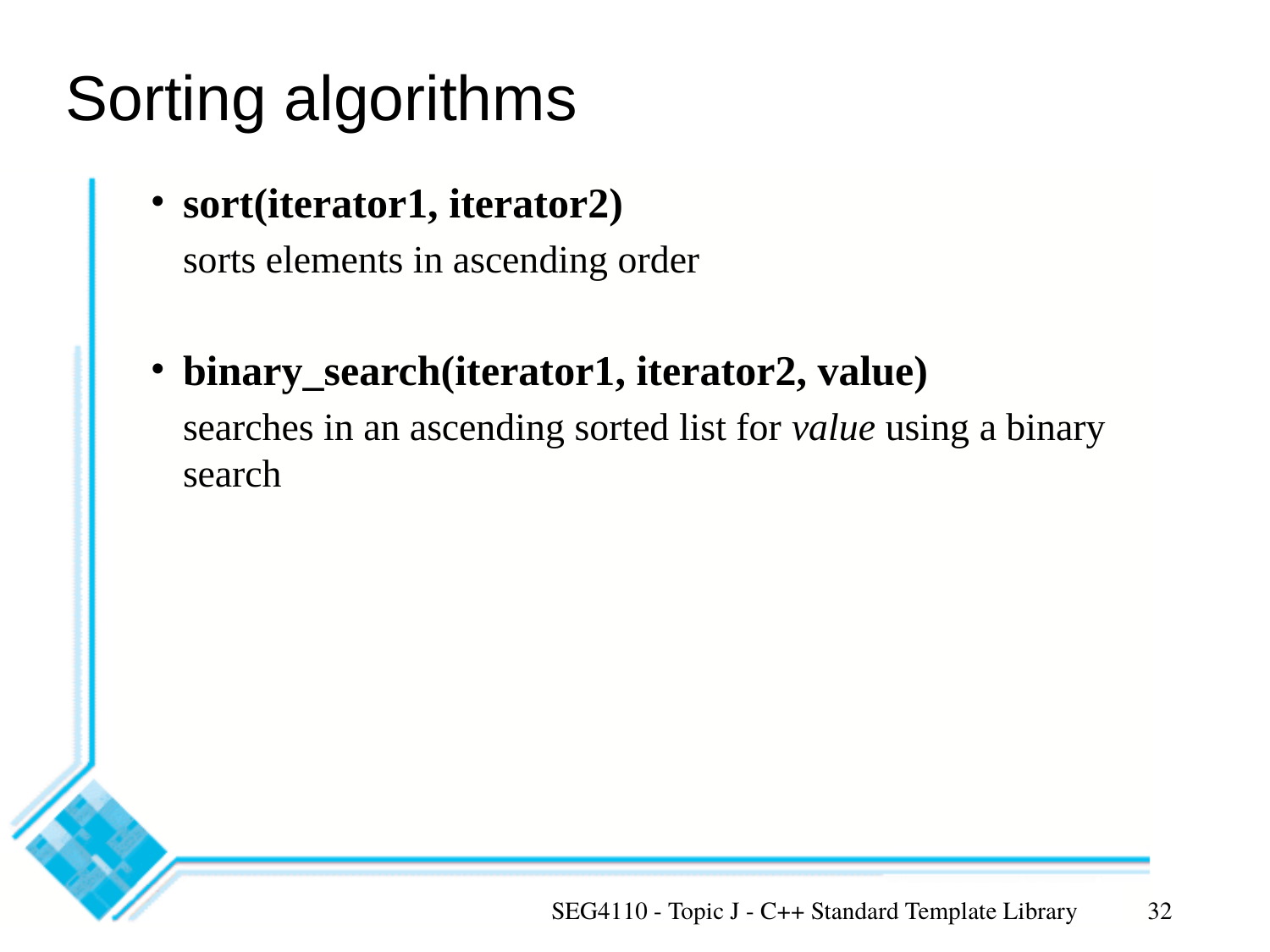

# Sorting algorithms
sort(iterator1, iterator2)
	sorts elements in ascending order

binary_search(iterator1, iterator2, value)
	searches in an ascending sorted list for value using a binary search

SEG4110 - Topic J - C++ Standard Template Library
32